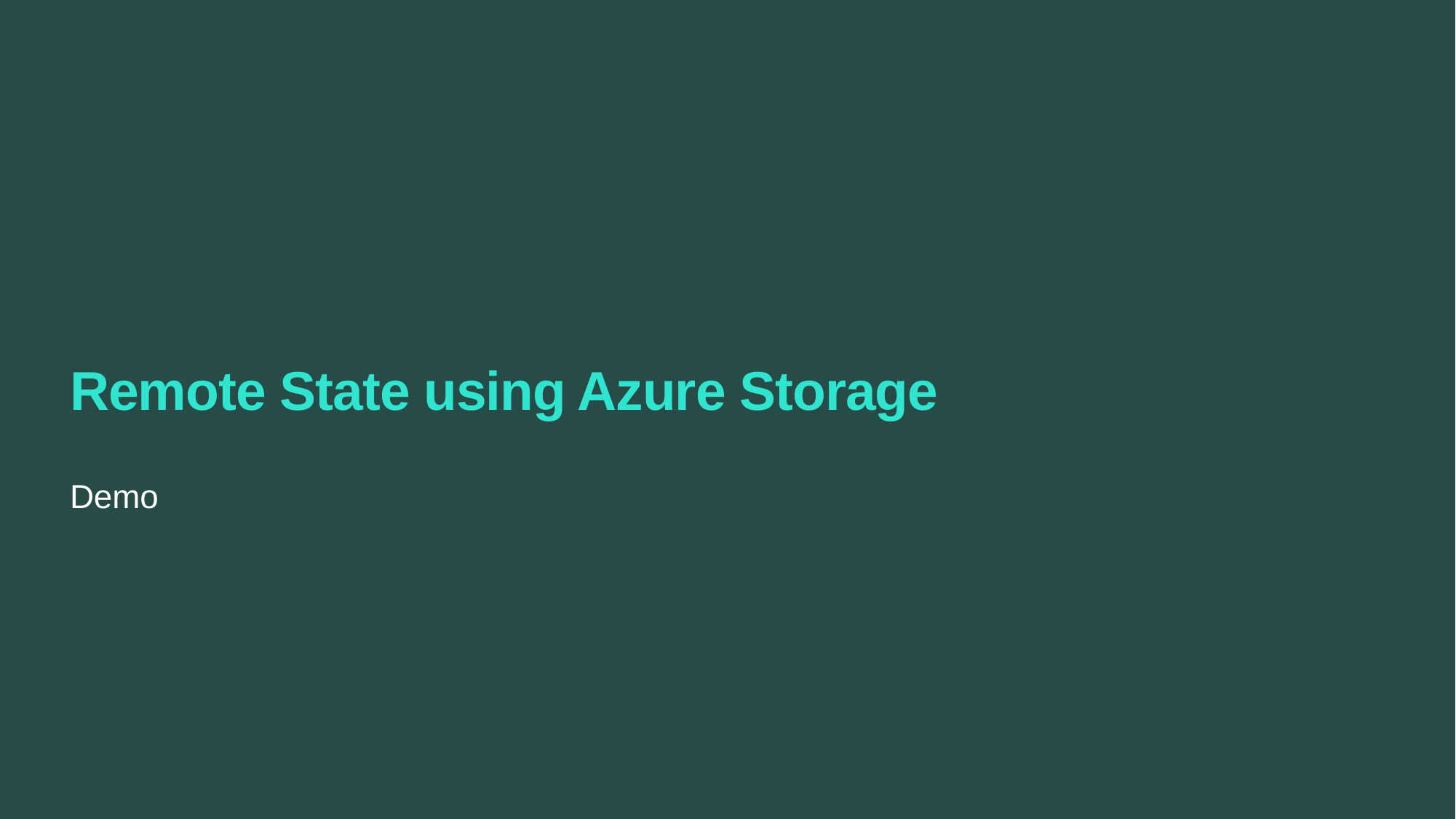

# Remote State using Azure Storage
Demo